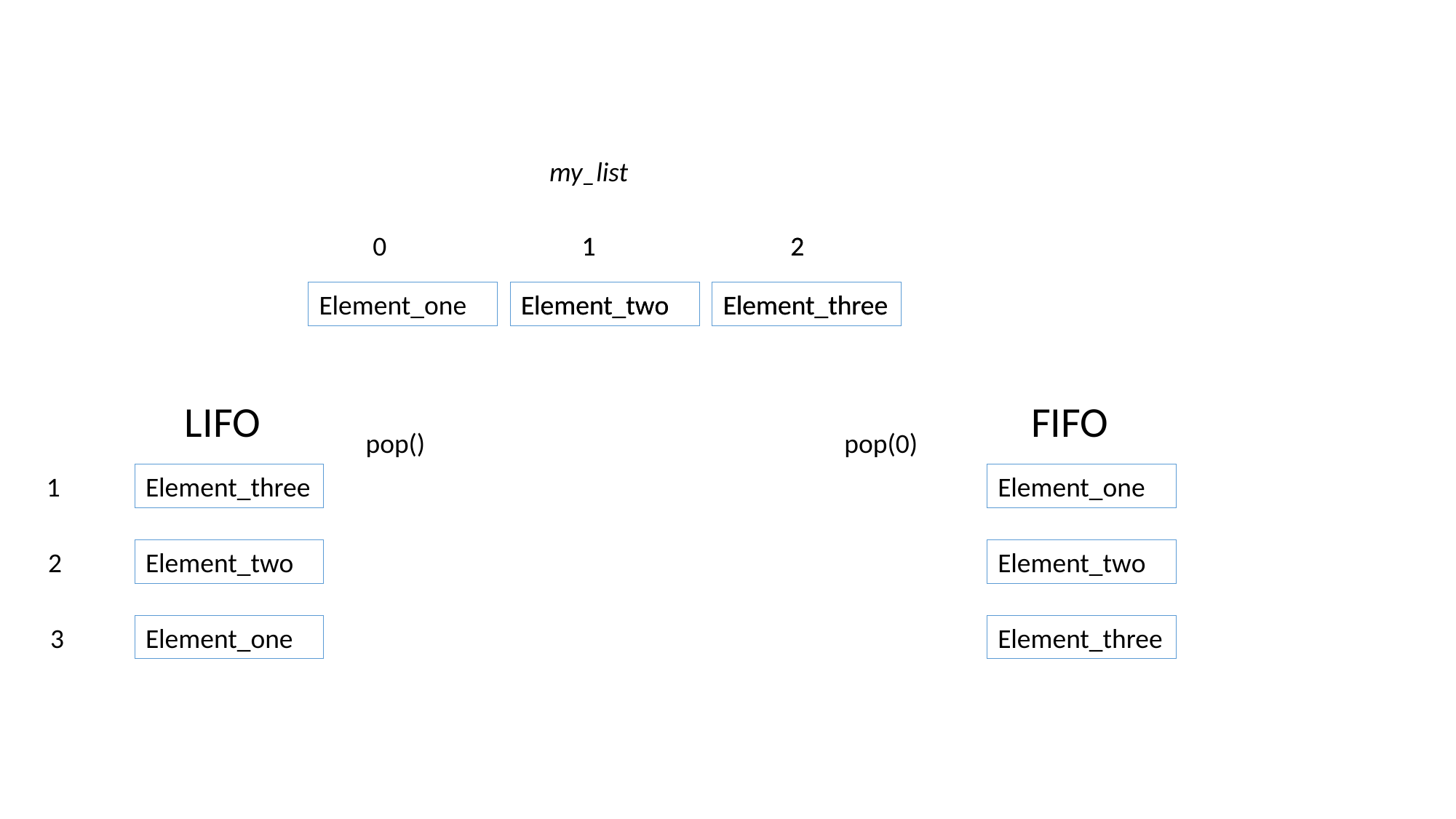

my_list
0
1
1
2
2
Element_one
Element_two
Element_two
Element_three
Element_three
LIFO
FIFO
pop()
pop(0)
1
Element_three
Element_one
2
Element_two
Element_two
3
Element_one
Element_three